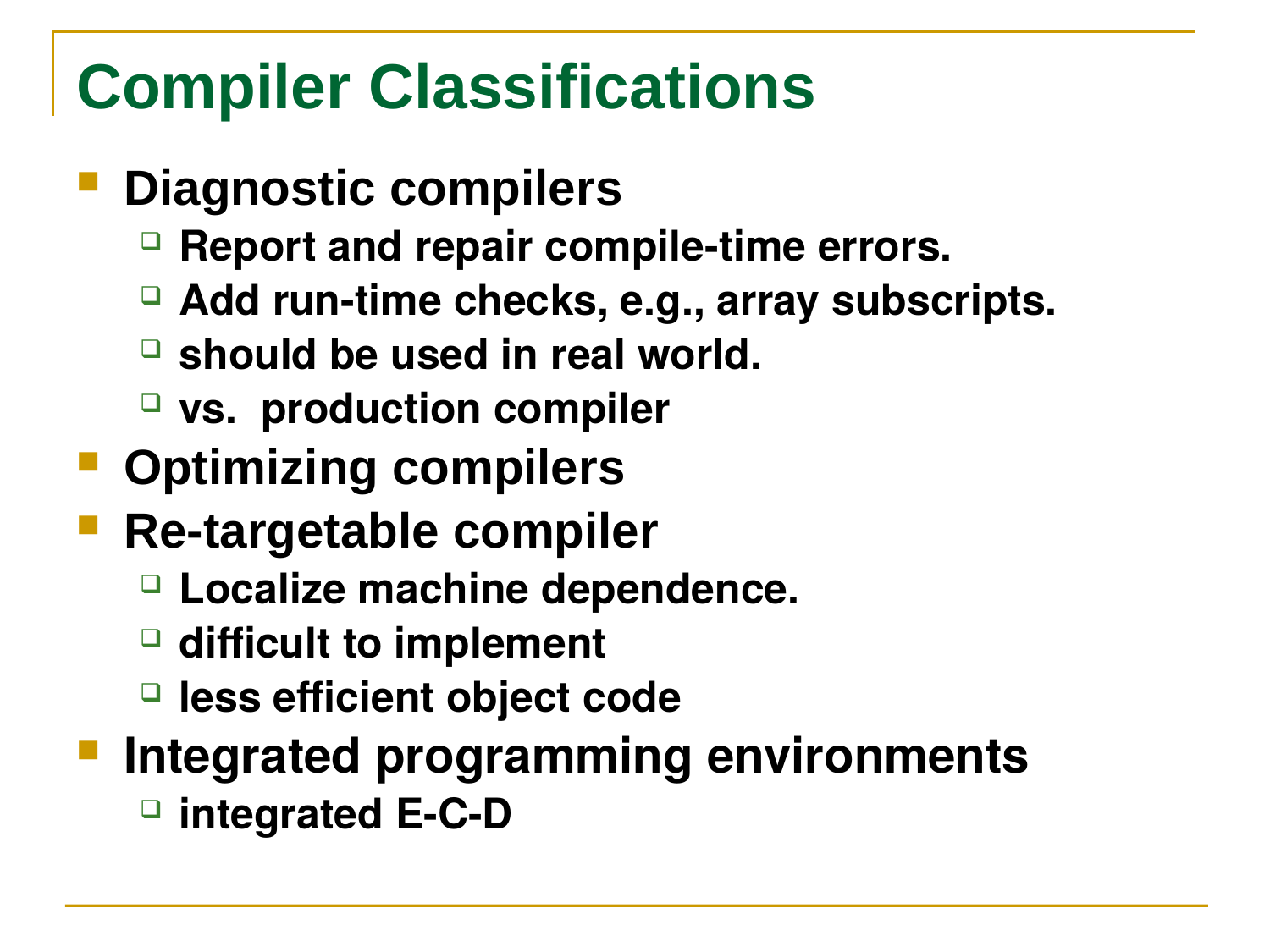

# Compiler Classifications
Diagnostic compilers
Report and repair compile-time errors.
Add run-time checks, e.g., array subscripts.
should be used in real world.
vs.  production compiler
Optimizing compilers
Re-targetable compiler
Localize machine dependence.
difficult to implement
less efficient object code
Integrated programming environments
integrated E-C-D